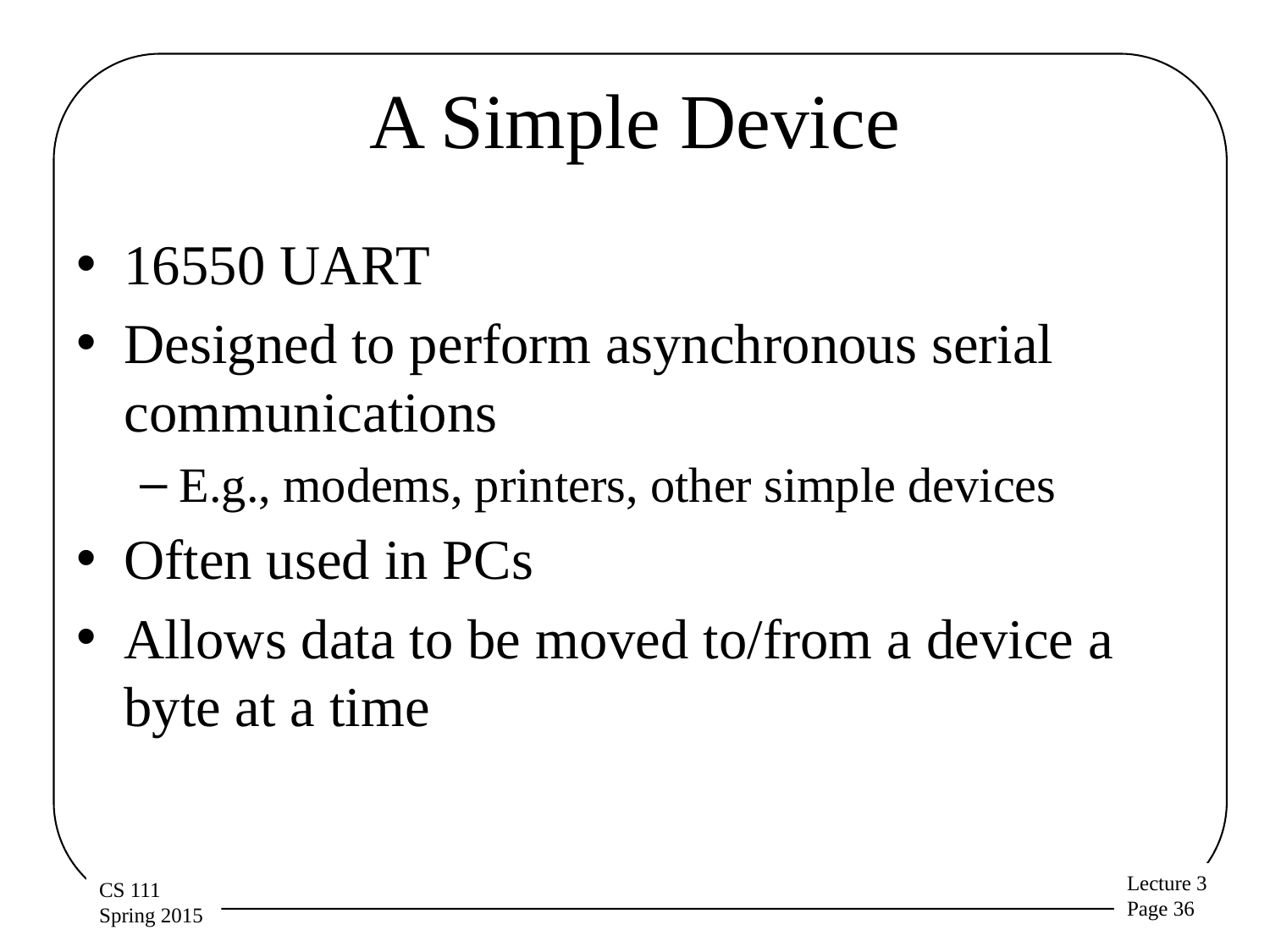

# A Simple Device
16550 UART
Designed to perform asynchronous serial communications
E.g., modems, printers, other simple devices
Often used in PCs
Allows data to be moved to/from a device a byte at a time